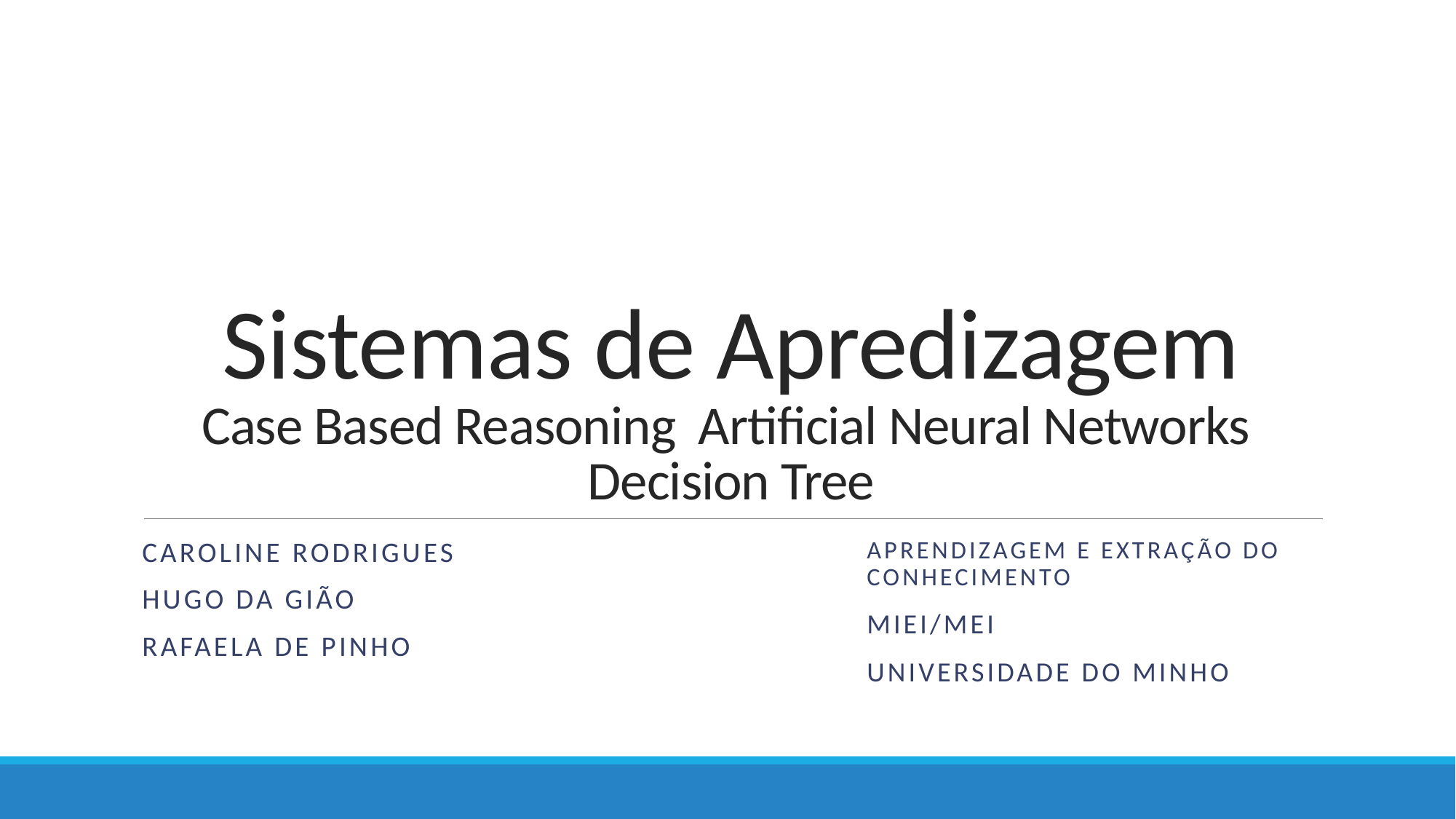

# Sistemas de Apredizagem Case Based Reasoning  Artificial Neural Networks  Decision Tree
Caroline Rodrigues
Hugo da Gião
Rafaela de Pinho
Aprendizagem e Extração do Conhecimento
MIEI/MEI
Universidade do minho